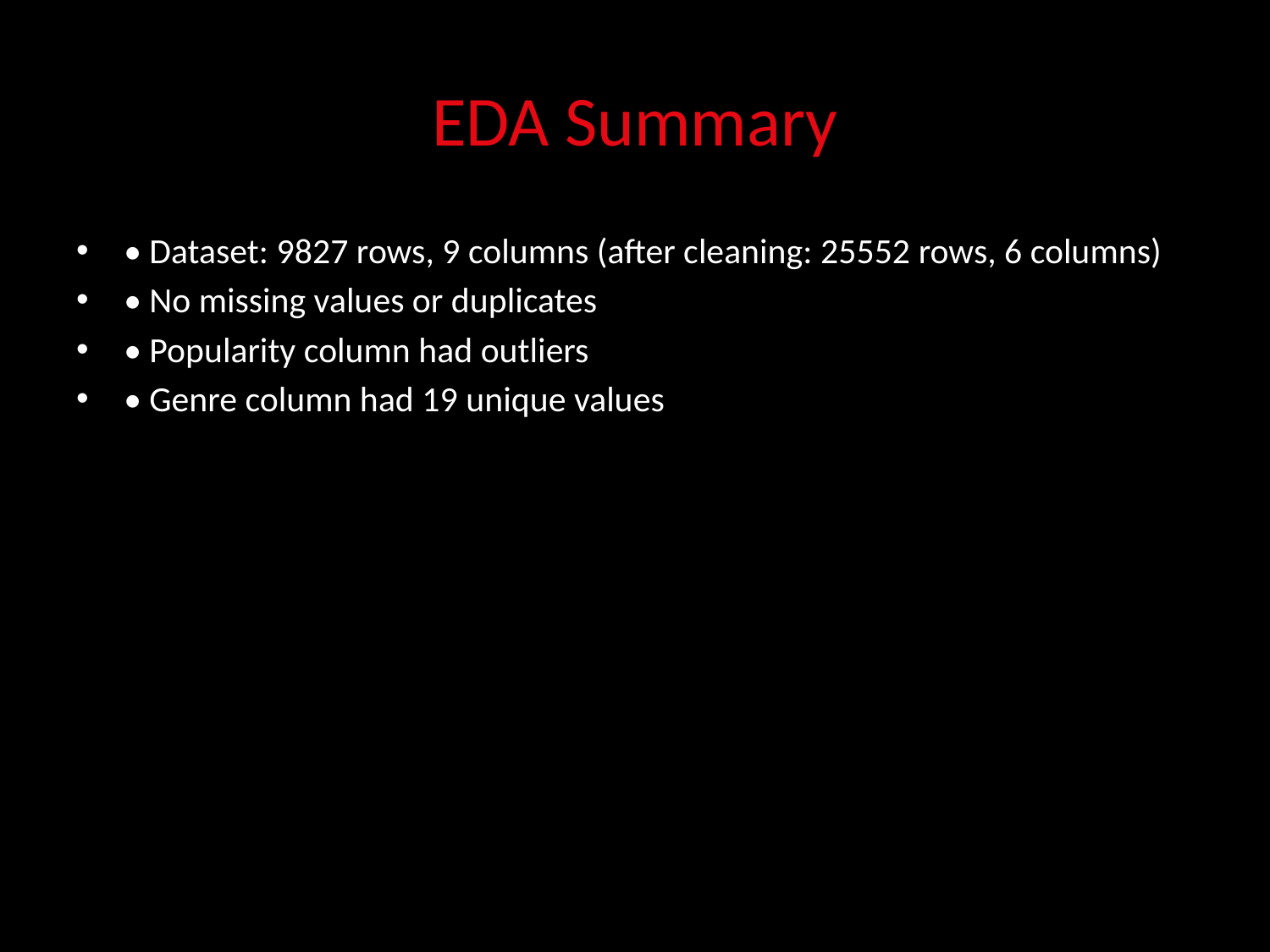

# EDA Summary
• Dataset: 9827 rows, 9 columns (after cleaning: 25552 rows, 6 columns)
• No missing values or duplicates
• Popularity column had outliers
• Genre column had 19 unique values